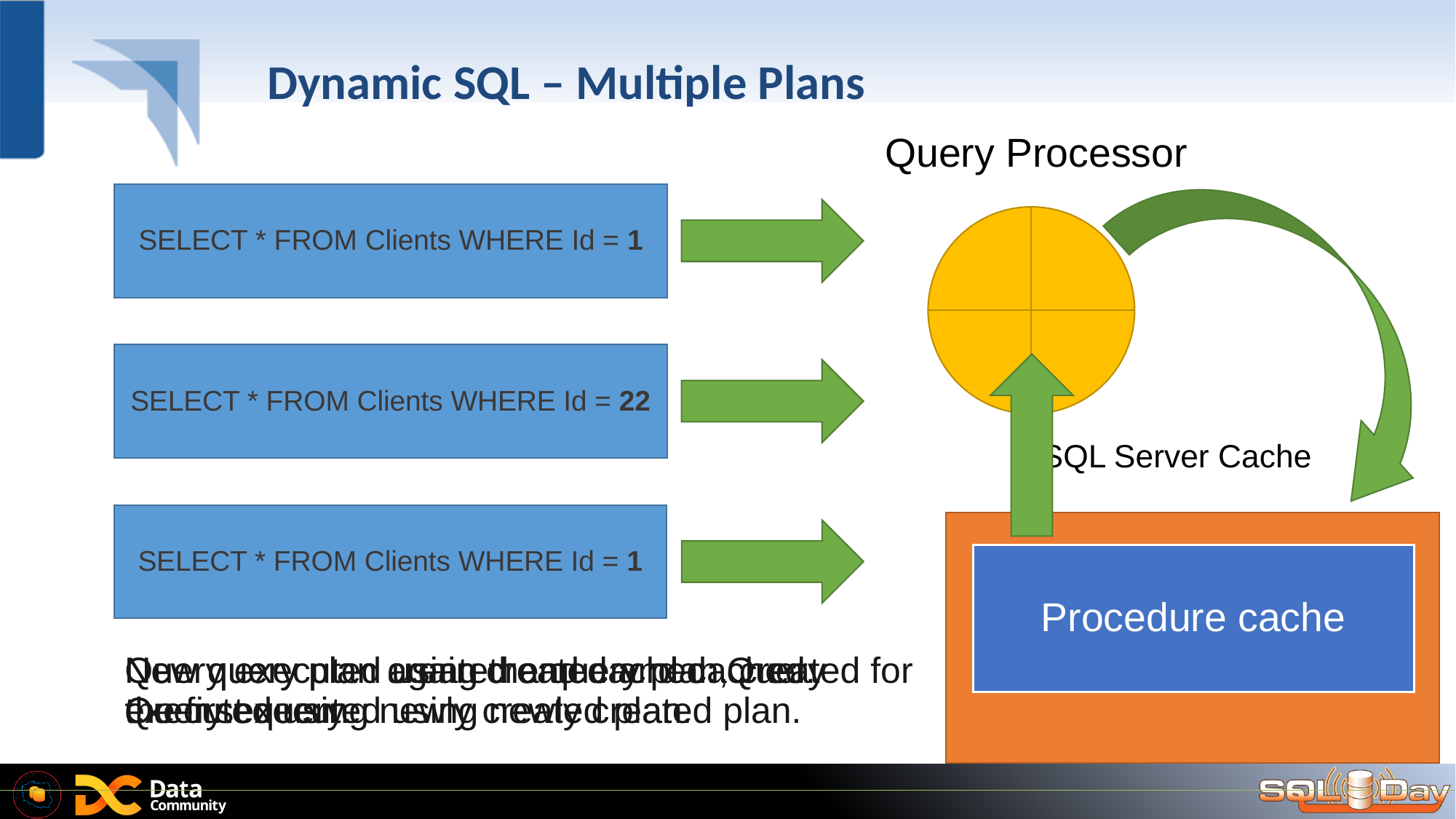

# Dynamic SQL – Multiple Plans

Query Processor
SELECT * FROM Clients WHERE Id = 1

SELECT * FROM Clients WHERE Id = 22

SQL Server Cache
SELECT * FROM Clients WHERE Id = 1

Procedure cache
Procedure cache
Procedure cache
Query executed using the query plan, created for the first query.
New query plan created and cached. Query executed using newly created plan.
New query plan again created and cached. Query executed using newly created plan.